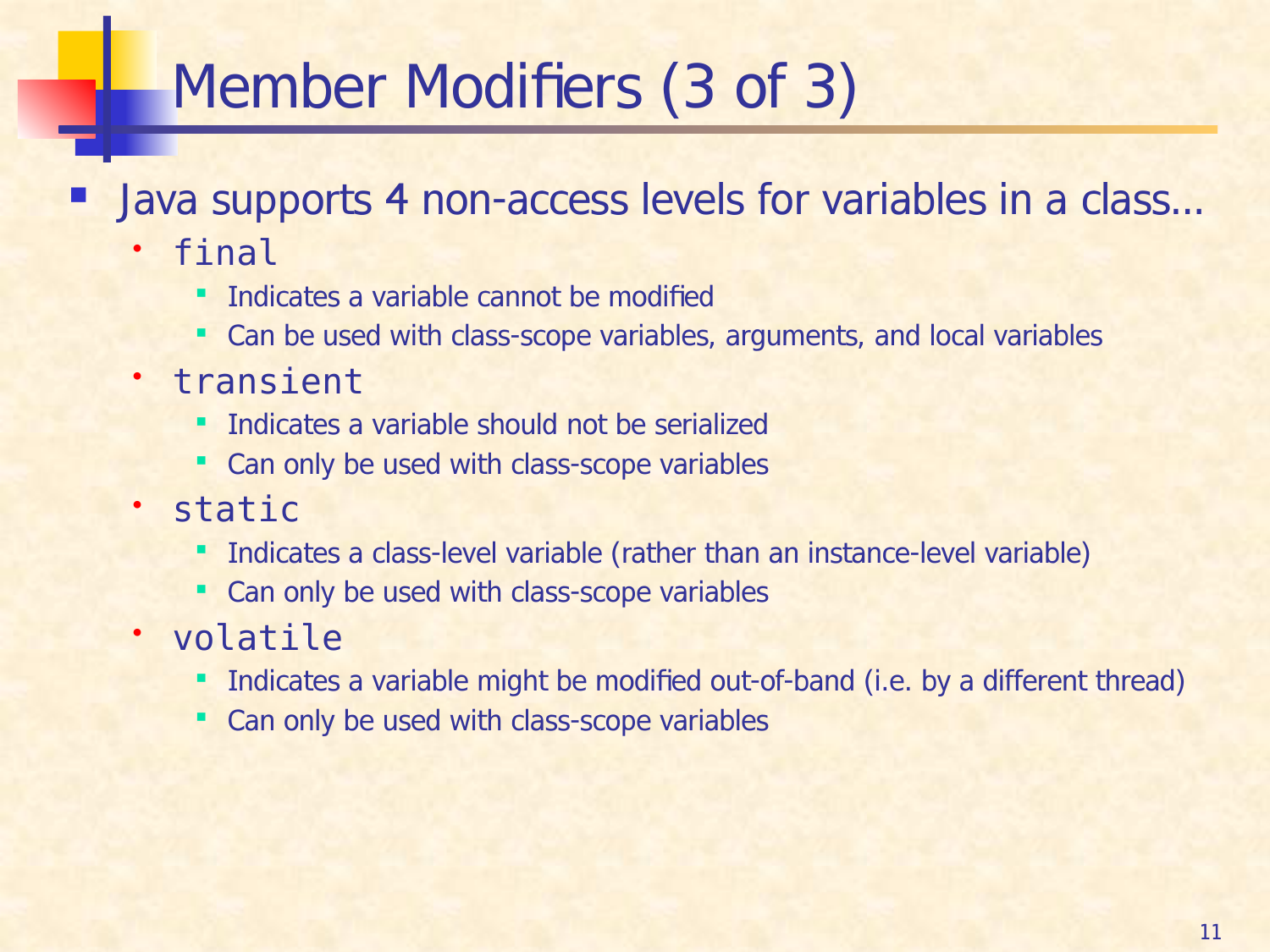

# Member Modifiers (3 of 3)
Java supports 4 non-access levels for variables in a class…
final
Indicates a variable cannot be modified
Can be used with class-scope variables, arguments, and local variables
transient
Indicates a variable should not be serialized
Can only be used with class-scope variables
static
Indicates a class-level variable (rather than an instance-level variable)
Can only be used with class-scope variables
volatile
Indicates a variable might be modified out-of-band (i.e. by a different thread)
Can only be used with class-scope variables

11